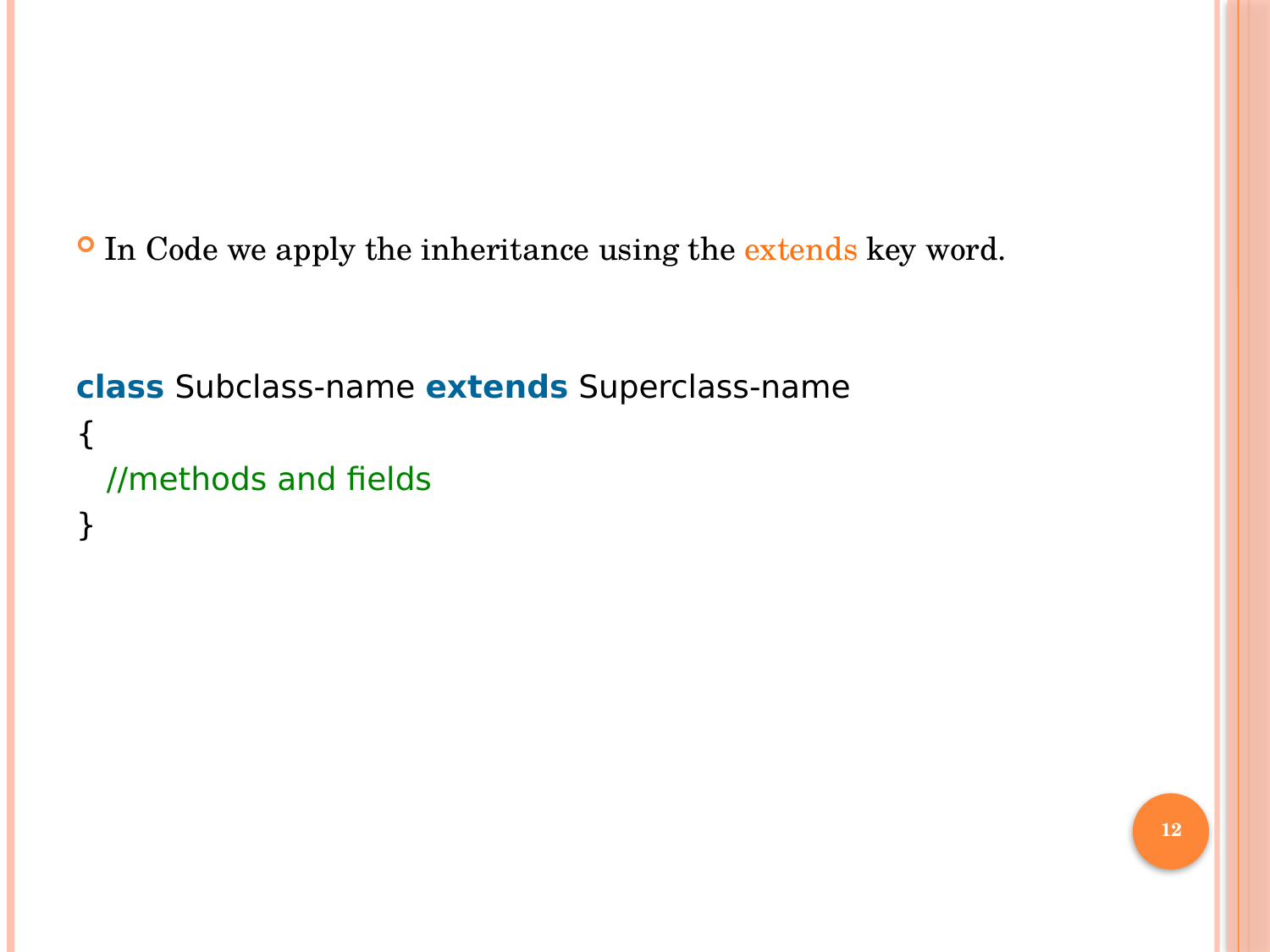

#
In Code we apply the inheritance using the extends key word.

class Subclass-name extends Superclass-name
{
   //methods and fields
}

12